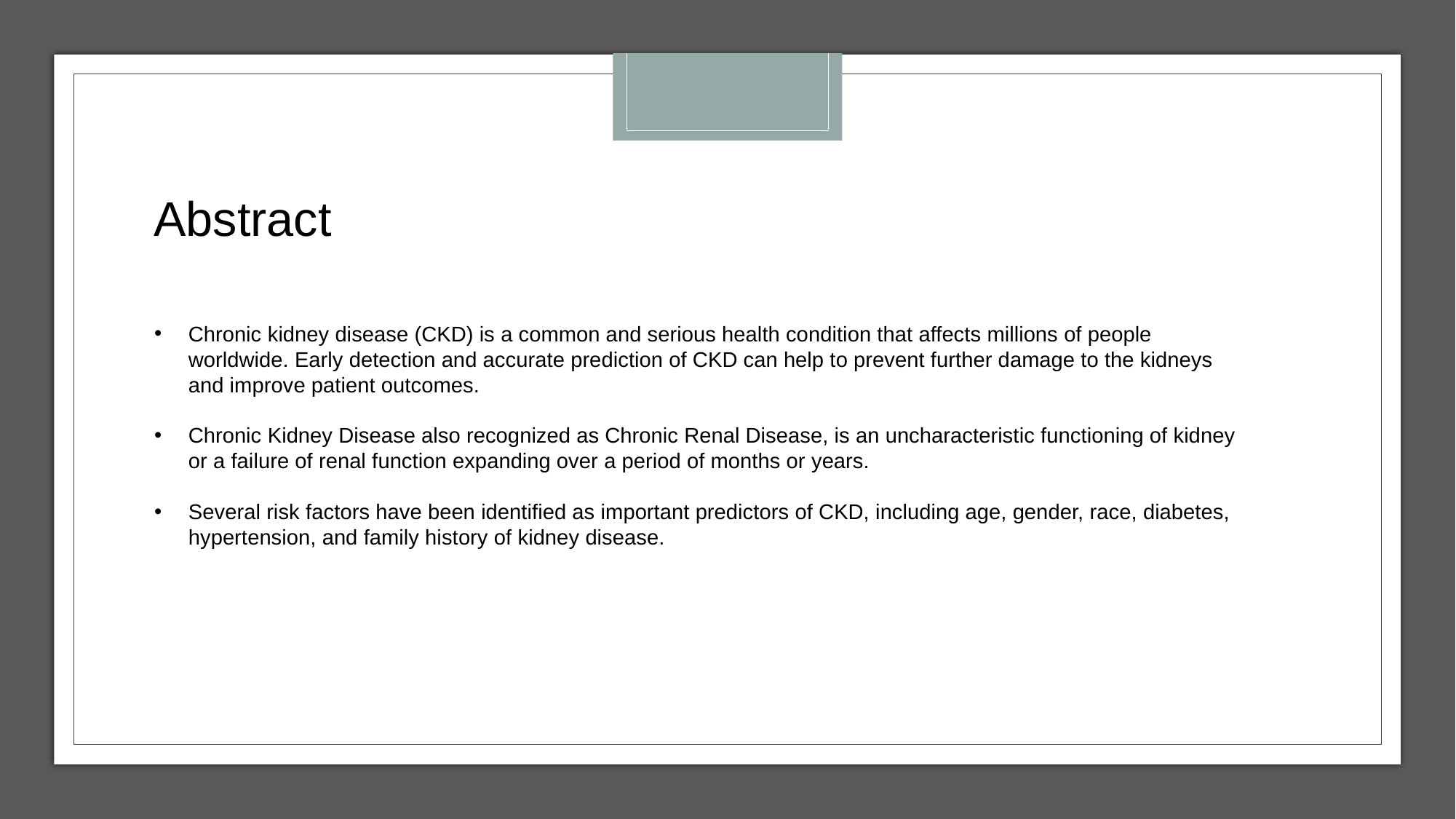

Abstract
Chronic kidney disease (CKD) is a common and serious health condition that affects millions of people worldwide. Early detection and accurate prediction of CKD can help to prevent further damage to the kidneys and improve patient outcomes.

Chronic Kidney Disease also recognized as Chronic Renal Disease, is an uncharacteristic functioning of kidney or a failure of renal function expanding over a period of months or years.

Several risk factors have been identified as important predictors of CKD, including age, gender, race, diabetes, hypertension, and family history of kidney disease.